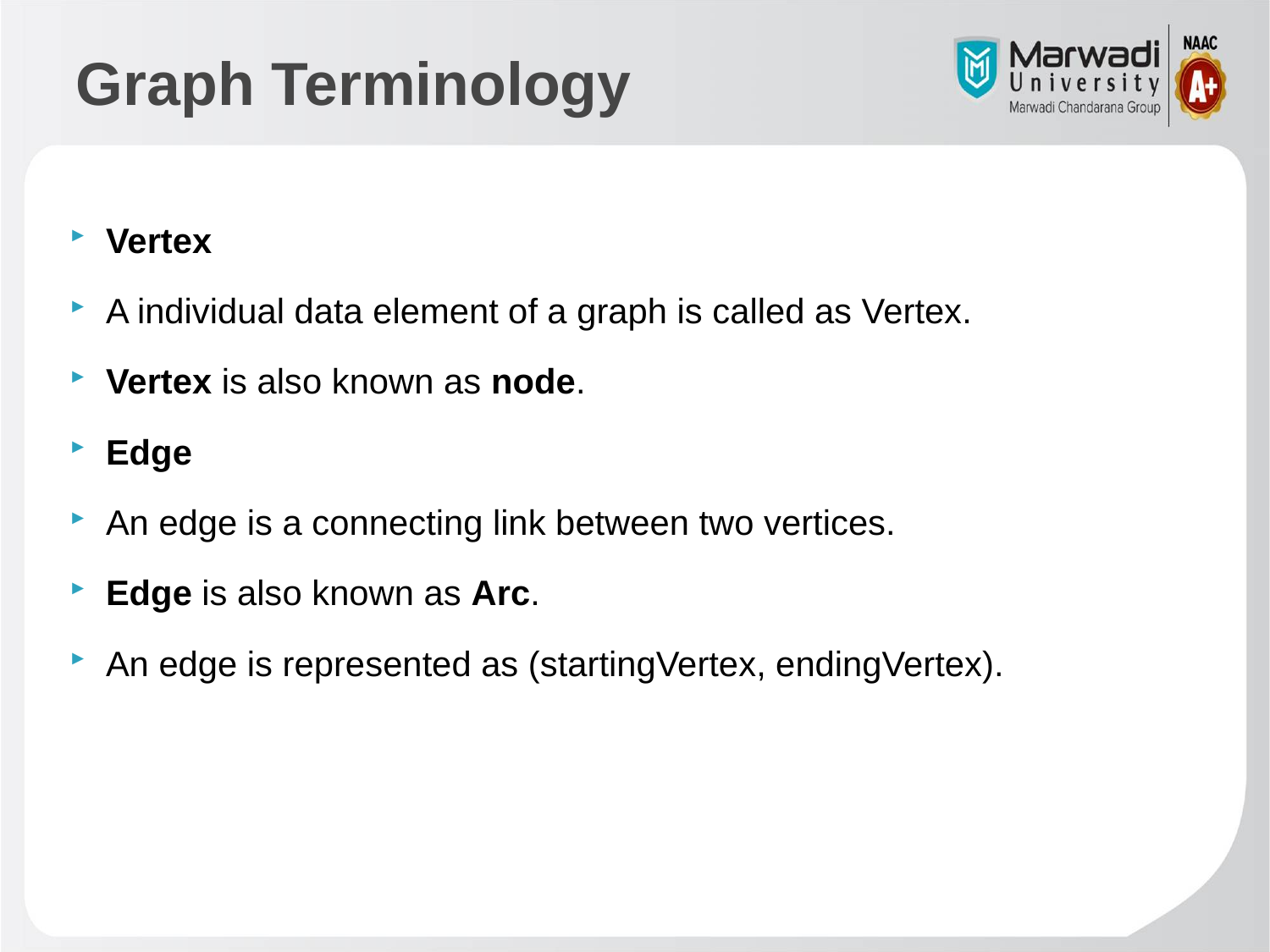

# Graph Terminology
Vertex
A individual data element of a graph is called as Vertex.
Vertex is also known as node.
Edge
An edge is a connecting link between two vertices.
Edge is also known as Arc.
An edge is represented as (startingVertex, endingVertex).